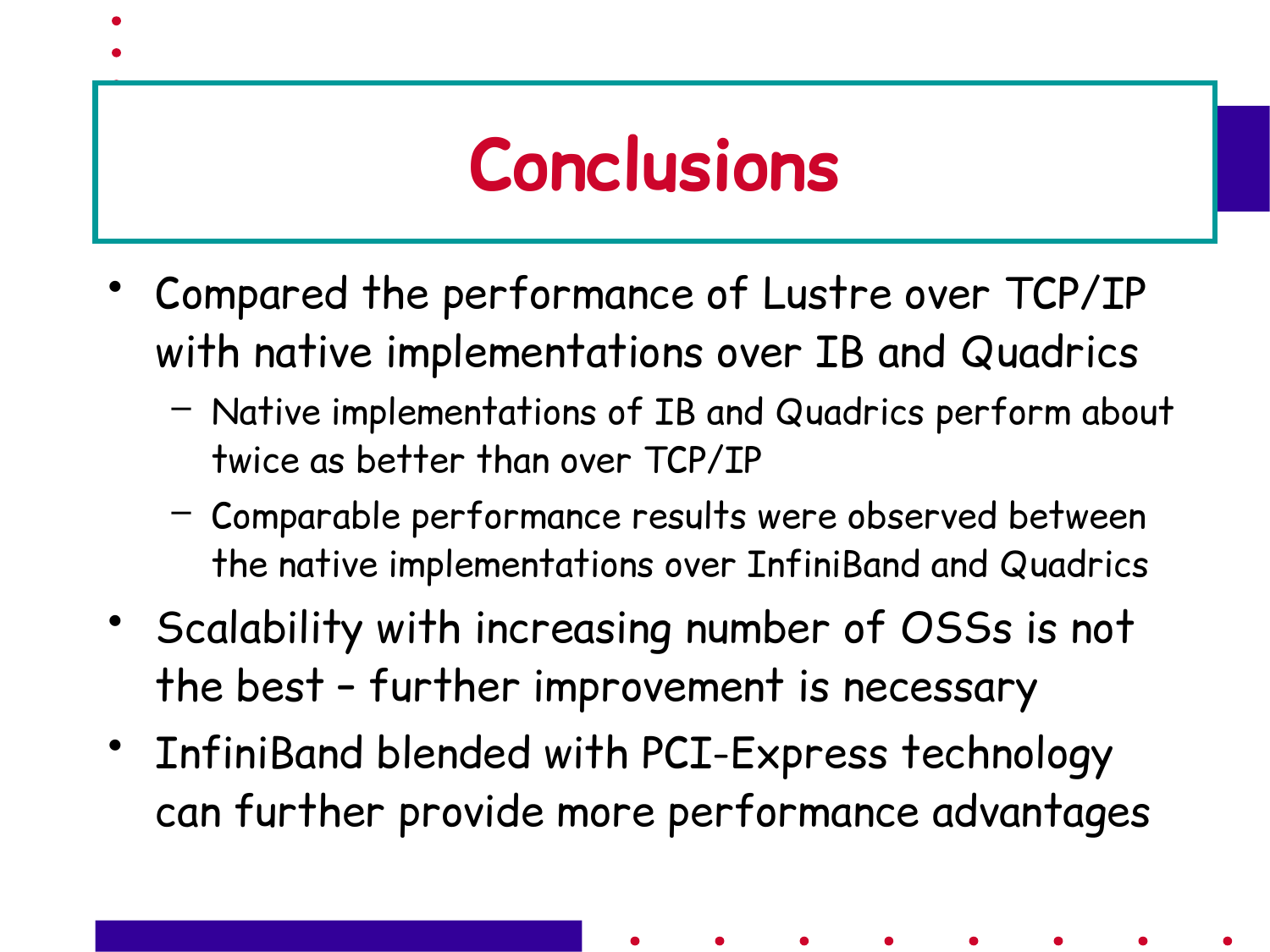

# Conclusions
Compared the performance of Lustre over TCP/IP with native implementations over IB and Quadrics
Native implementations of IB and Quadrics perform about twice as better than over TCP/IP
Comparable performance results were observed between the native implementations over InfiniBand and Quadrics
Scalability with increasing number of OSSs is not the best – further improvement is necessary
InfiniBand blended with PCI-Express technology can further provide more performance advantages